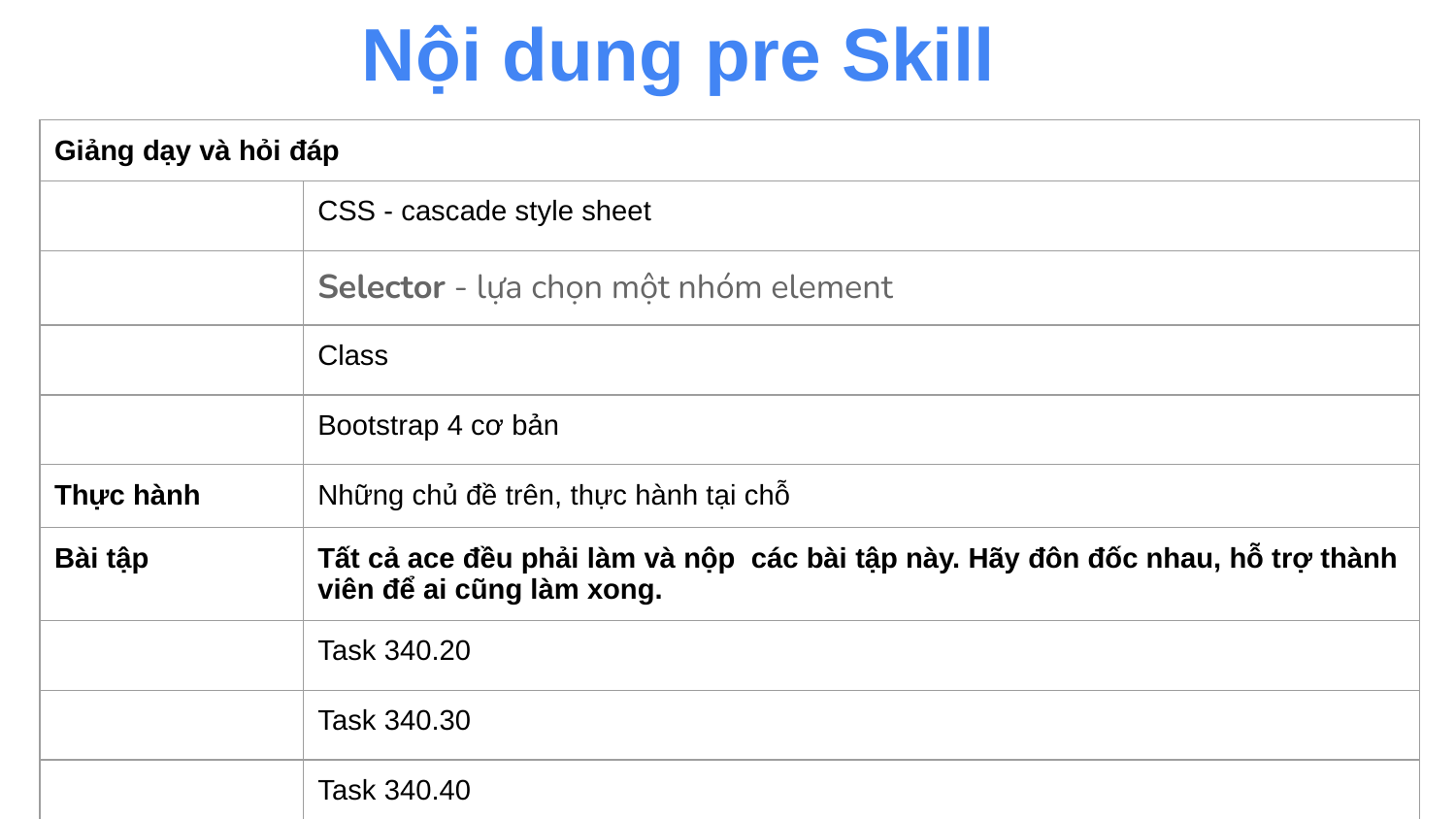

# Nội dung pre Skill
| Giảng dạy và hỏi đáp |  |
| --- | --- |
|  | CSS - cascade style sheet |
|  | Selector - lựa chọn một nhóm element |
|  | Class |
|  | Bootstrap 4 cơ bản |
| Thực hành | Những chủ đề trên, thực hành tại chỗ |
| Bài tập | Tất cả ace đều phải làm và nộp các bài tập này. Hãy đôn đốc nhau, hỗ trợ thành viên để ai cũng làm xong. |
|  | Task 340.20 |
|  | Task 340.30 |
|  | Task 340.40 |